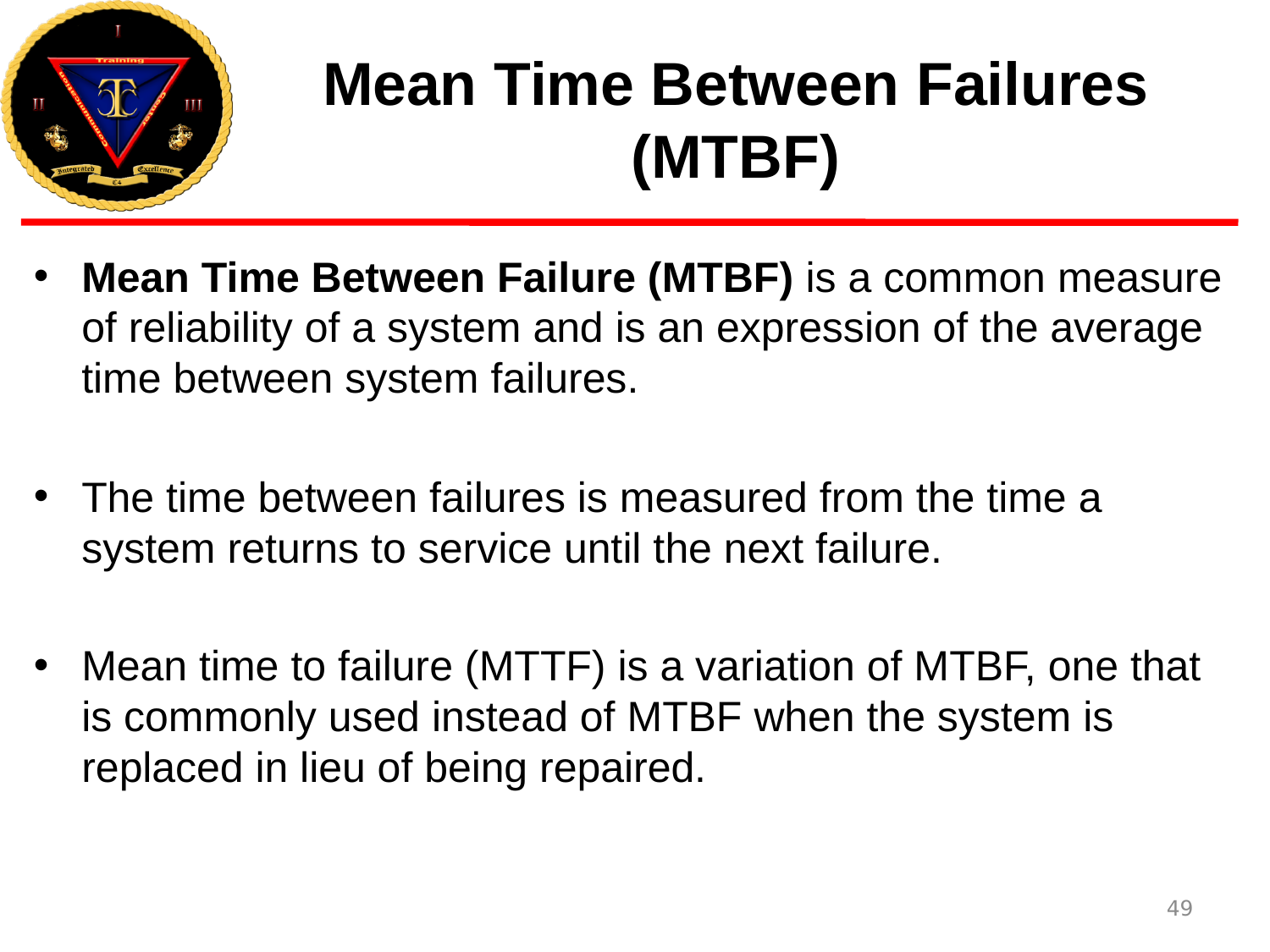

# Mean Time Between Failures (MTBF)
Mean Time Between Failure (MTBF) is a common measure of reliability of a system and is an expression of the average time between system failures.

The time between failures is measured from the time a system returns to service until the next failure.

Mean time to failure (MTTF) is a variation of MTBF, one that is commonly used instead of MTBF when the system is replaced in lieu of being repaired.
49